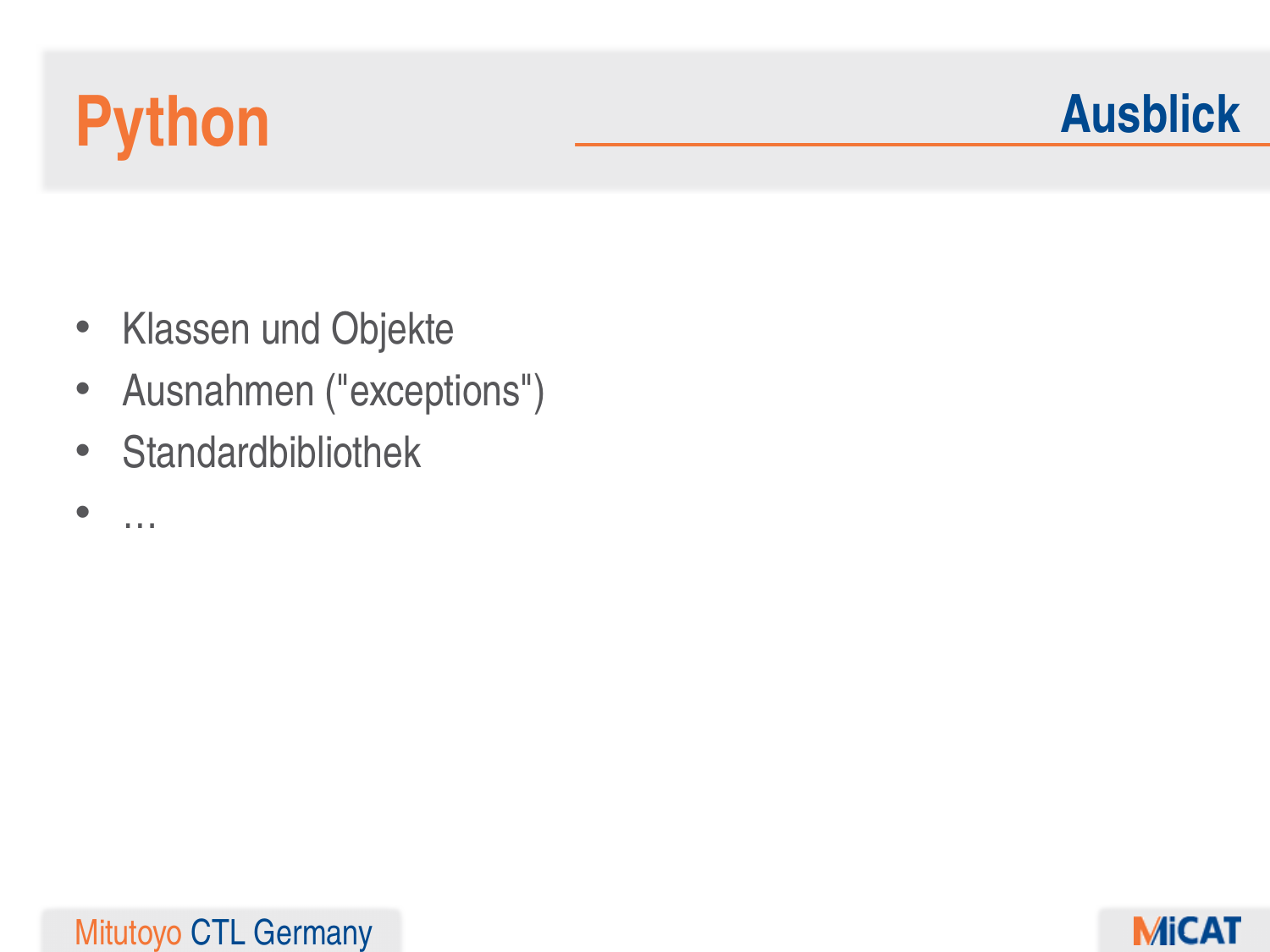

Python
Ausblick

Klassen und Objekte
Ausnahmen ("exceptions")
Standardbibliothek
…